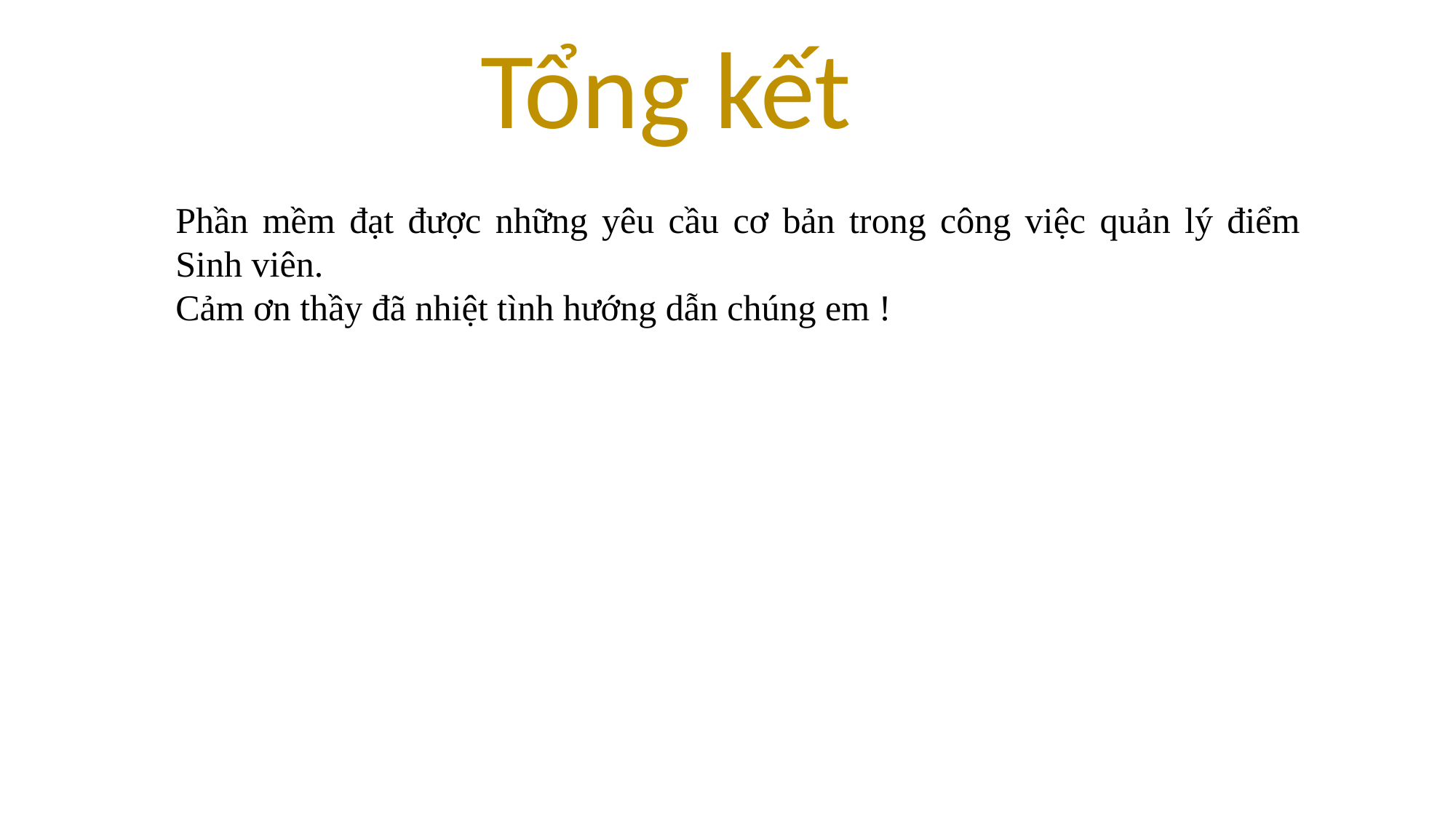

# Tổng kết
Phần mềm đạt được những yêu cầu cơ bản trong công việc quản lý điểm Sinh viên.
Cảm ơn thầy đã nhiệt tình hướng dẫn chúng em !